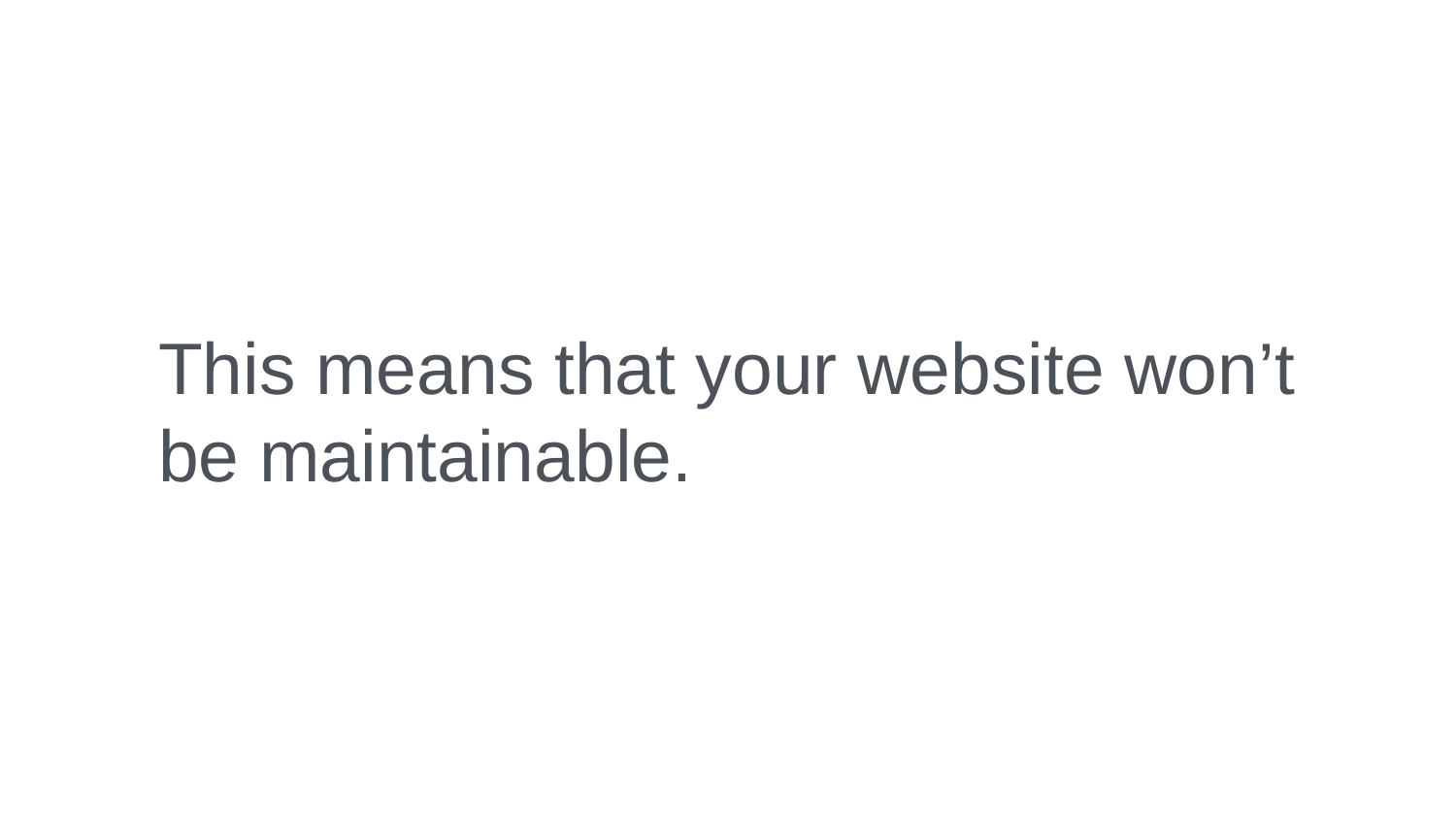

This means that your website won’t be maintainable.